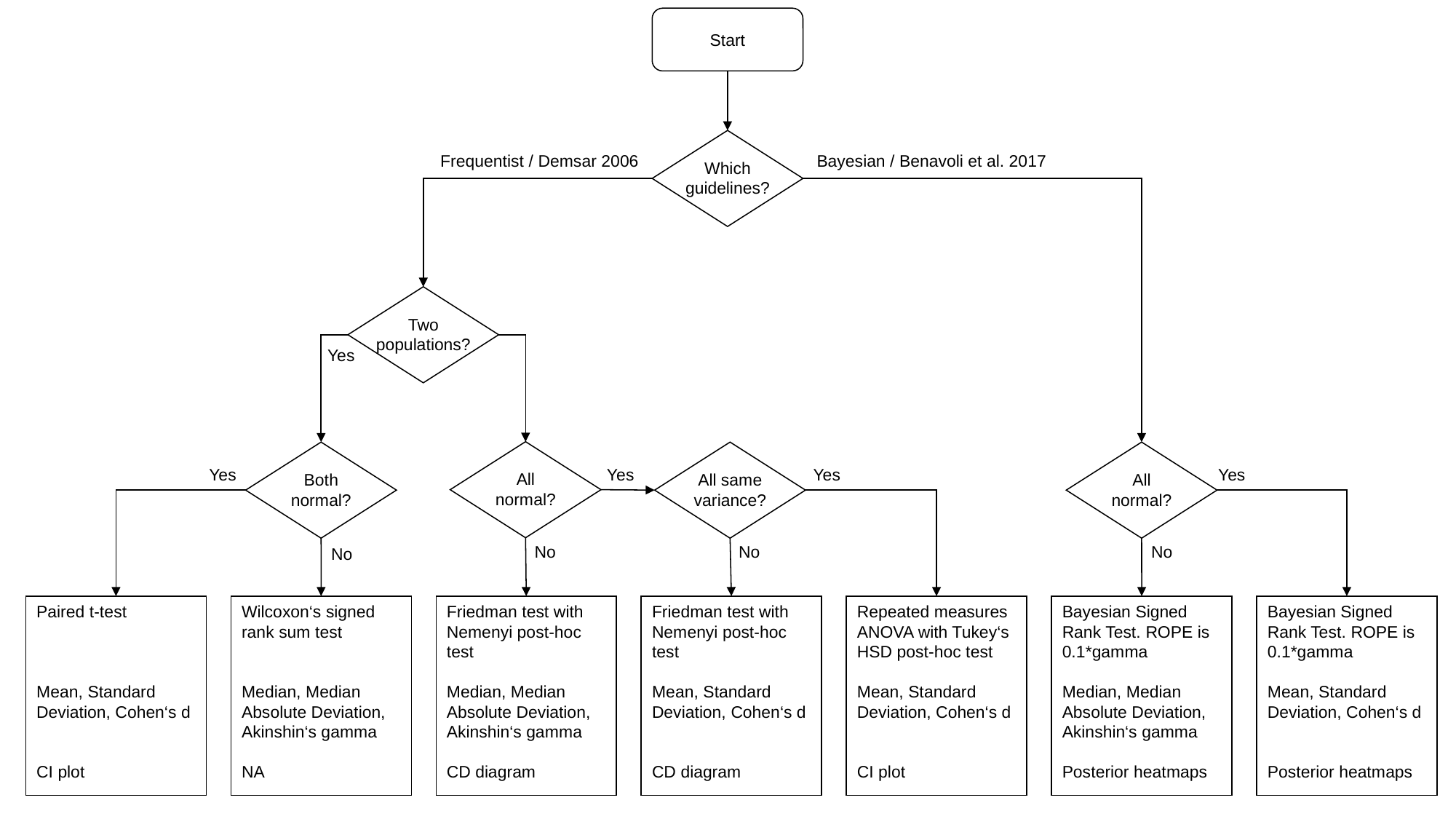

Start

Which guidelines?
Frequentist / Demsar 2006
Bayesian / Benavoli et al. 2017

Two populations?
Yes

All
normal?

Both normal?

All same variance?

All
normal?
Yes
Yes
Yes
Yes
No
No
No
No
Paired t-test

Mean, Standard Deviation, Cohen‘s d

CI plot
Wilcoxon‘s signed rank sum test

Median, Median Absolute Deviation, Akinshin‘s gamma

NA
Friedman test with Nemenyi post-hoc test

Median, Median Absolute Deviation, Akinshin‘s gamma

CD diagram
Friedman test with Nemenyi post-hoc test

Mean, Standard Deviation, Cohen‘s d

CD diagram
Repeated measures ANOVA with Tukey‘s HSD post-hoc test

Mean, Standard Deviation, Cohen‘s d

CI plot
Bayesian Signed Rank Test. ROPE is 0.1*gamma

Median, Median Absolute Deviation, Akinshin‘s gamma

Posterior heatmaps
Bayesian Signed Rank Test. ROPE is 0.1*gamma

Mean, Standard Deviation, Cohen‘s d

Posterior heatmaps